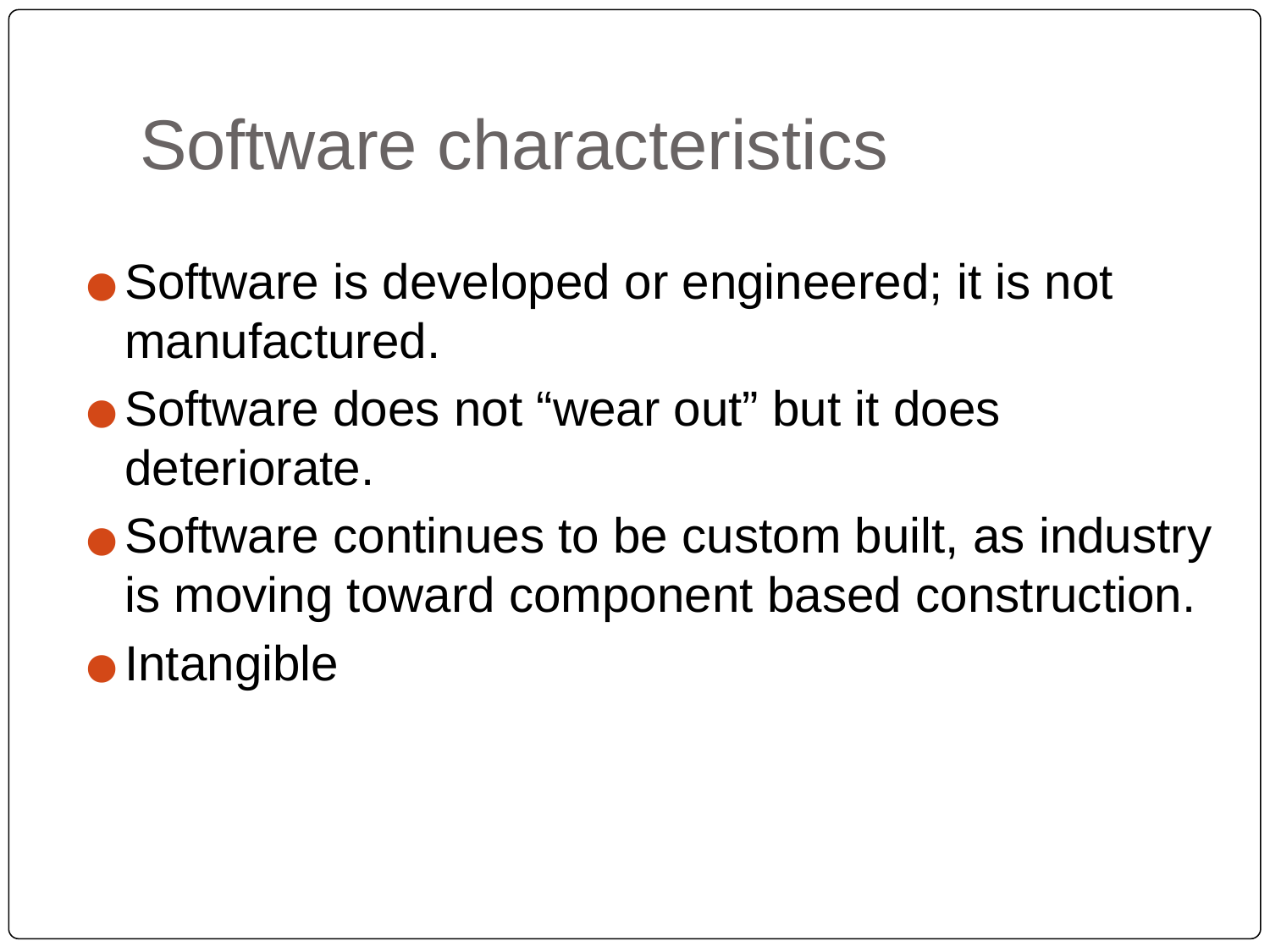

# Software characteristics
Software is developed or engineered; it is not manufactured.
Software does not “wear out” but it does deteriorate.
Software continues to be custom built, as industry is moving toward component based construction.
Intangible